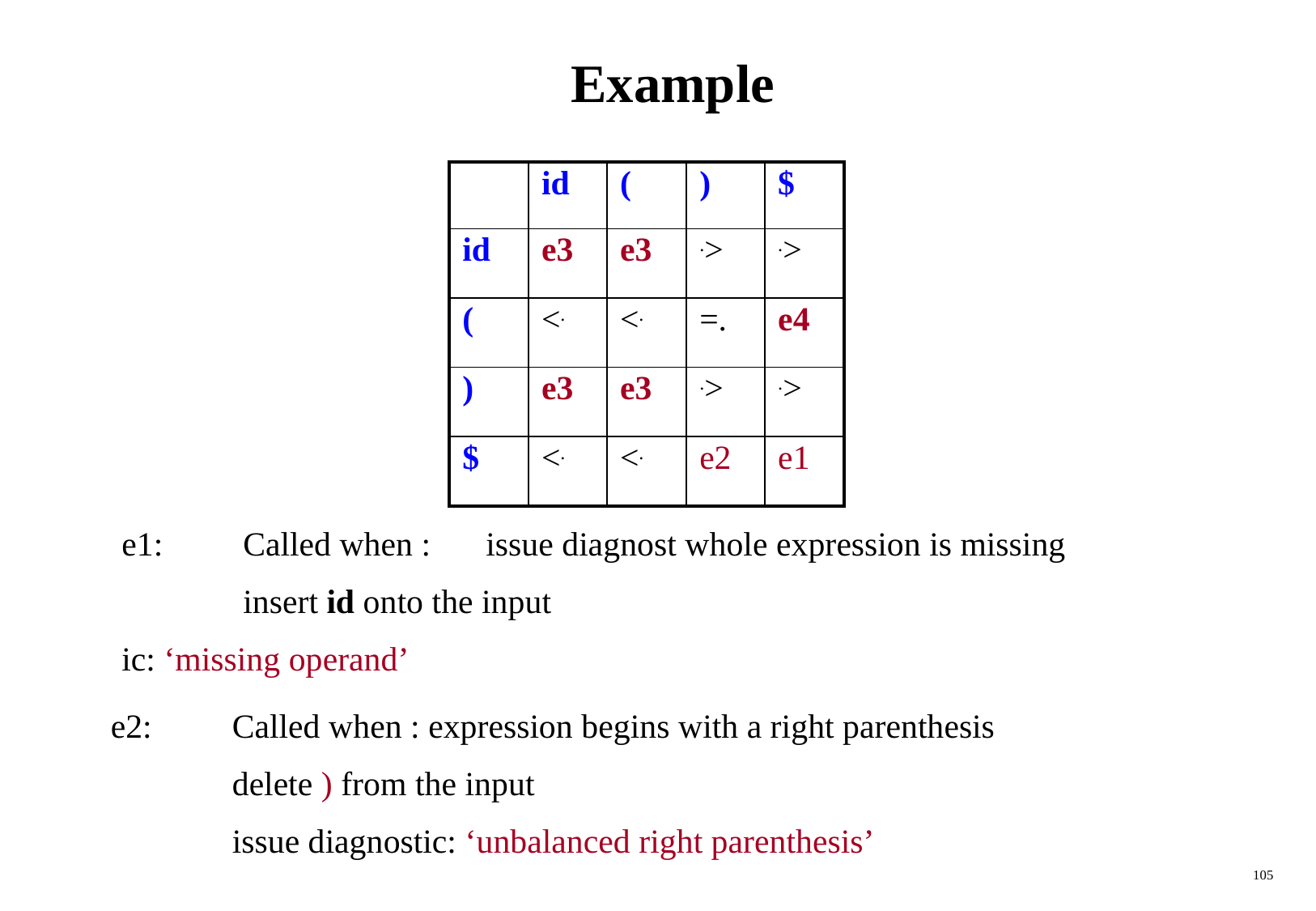

# Example
|  | id | ( | ) | $ |
| --- | --- | --- | --- | --- |
| id | e3 | e3 | .> | .> |
| ( | <. | <. | =. | e4 |
| ) | e3 | e3 | .> | .> |
| $ | <. | <. | e2 | e1 |
e1:	Called when : 	issue diagnost whole expression is missing
	insert id onto the input
ic: ‘missing operand’
e2:	Called when : expression begins with a right parenthesis
	delete ) from the input
	issue diagnostic: ‘unbalanced right parenthesis’
105